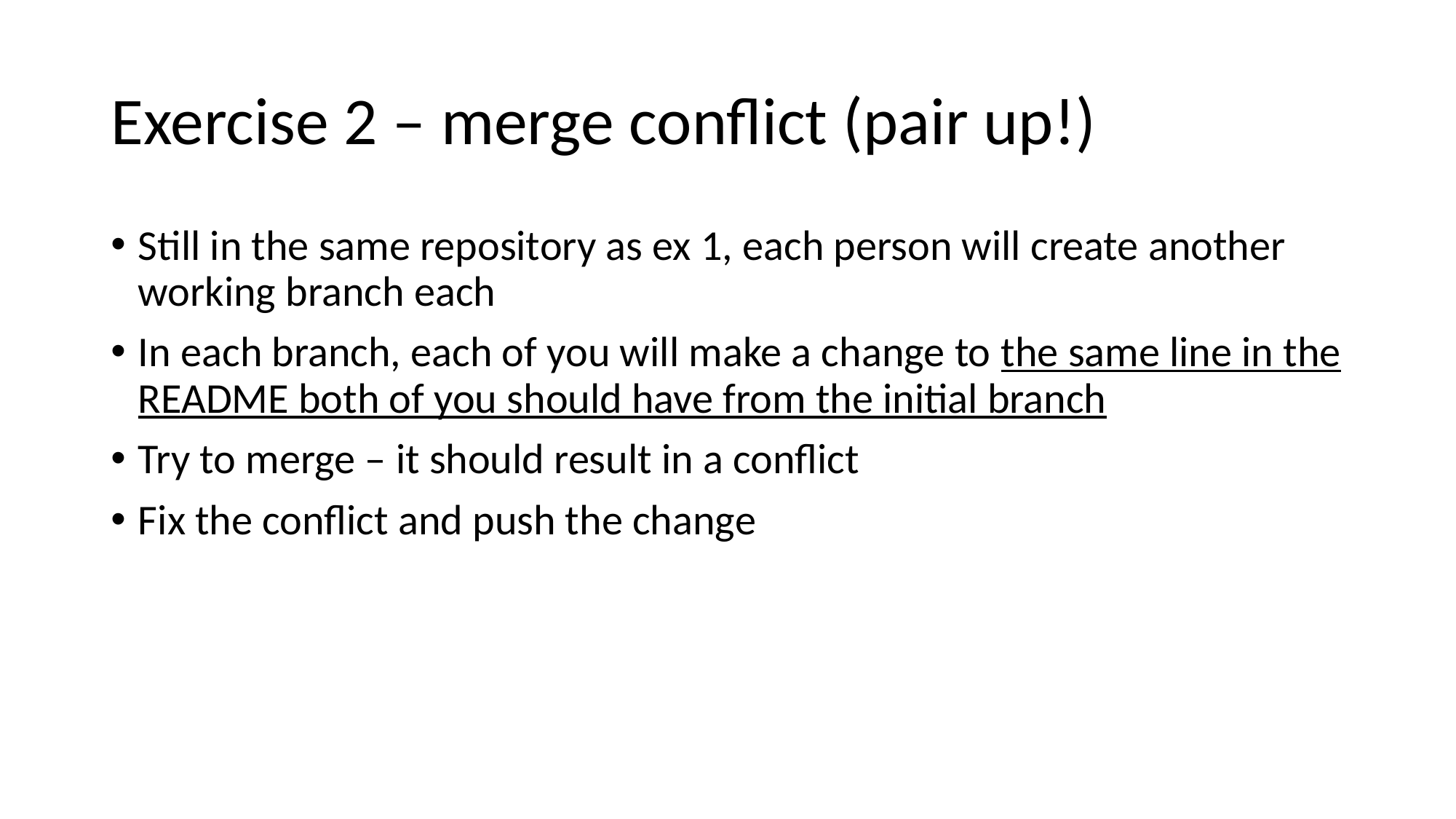

# Exercise 2 – merge conflict (pair up!)
Still in the same repository as ex 1, each person will create another working branch each
In each branch, each of you will make a change to the same line in the README both of you should have from the initial branch
Try to merge – it should result in a conflict
Fix the conflict and push the change